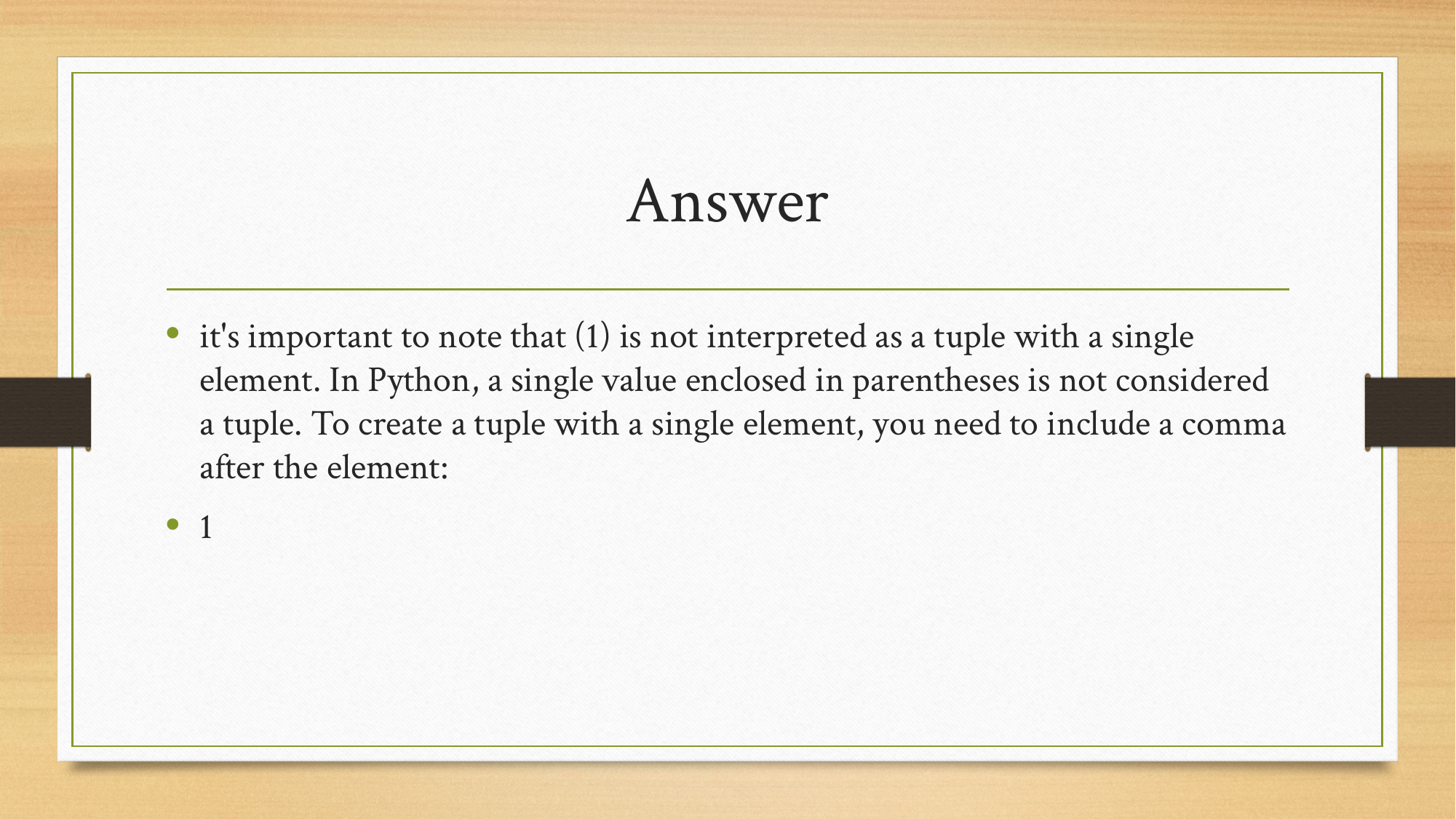

# Answer
it's important to note that (1) is not interpreted as a tuple with a single element. In Python, a single value enclosed in parentheses is not considered a tuple. To create a tuple with a single element, you need to include a comma after the element:
1